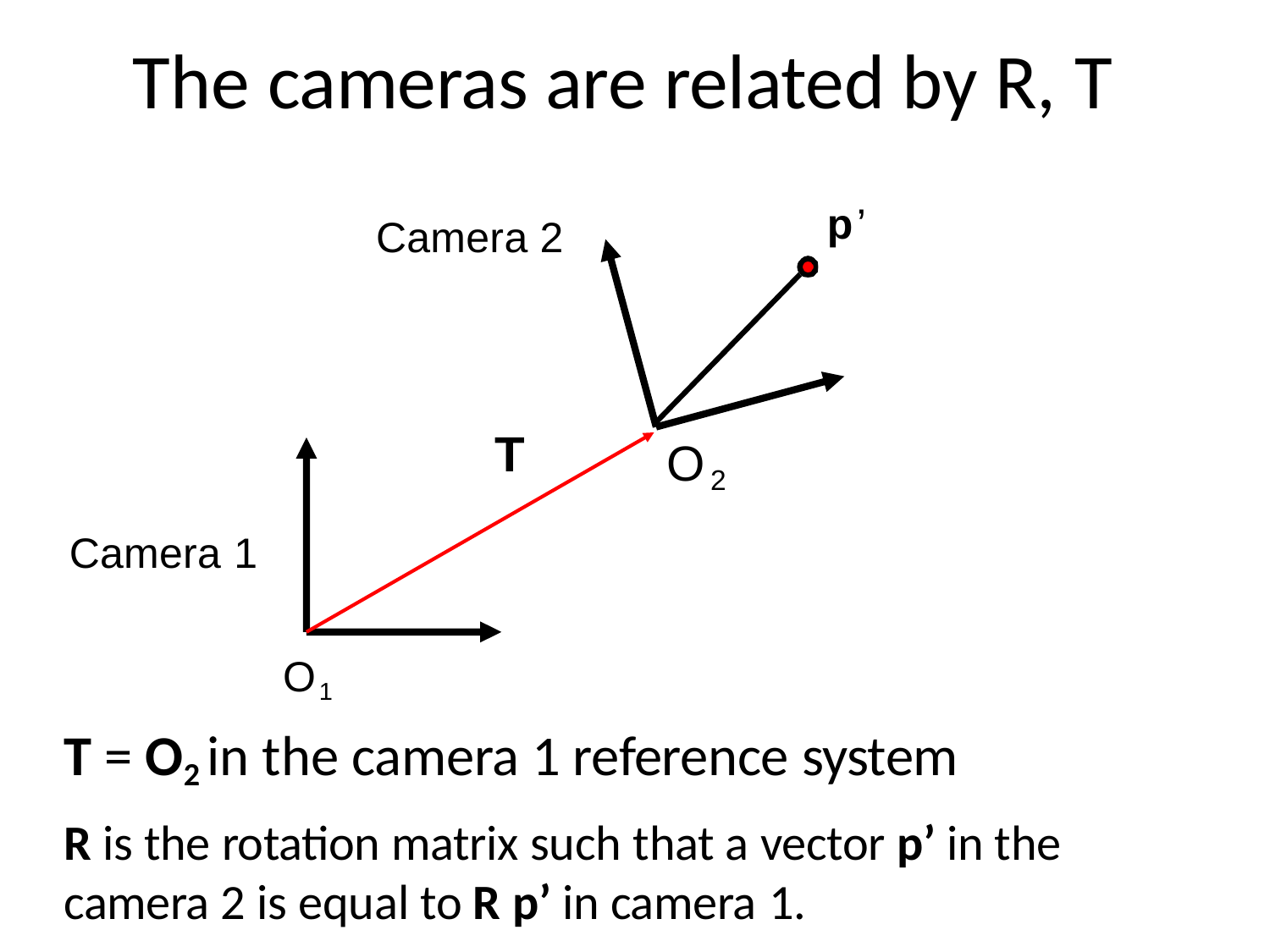

# The cameras are related by R, T
p’
Camera 2

T
O2

Camera 1

O1
T = O2 in the camera 1 reference system
R is the rotation matrix such that a vector p’ in the  camera 2 is equal to R p’ in camera 1.